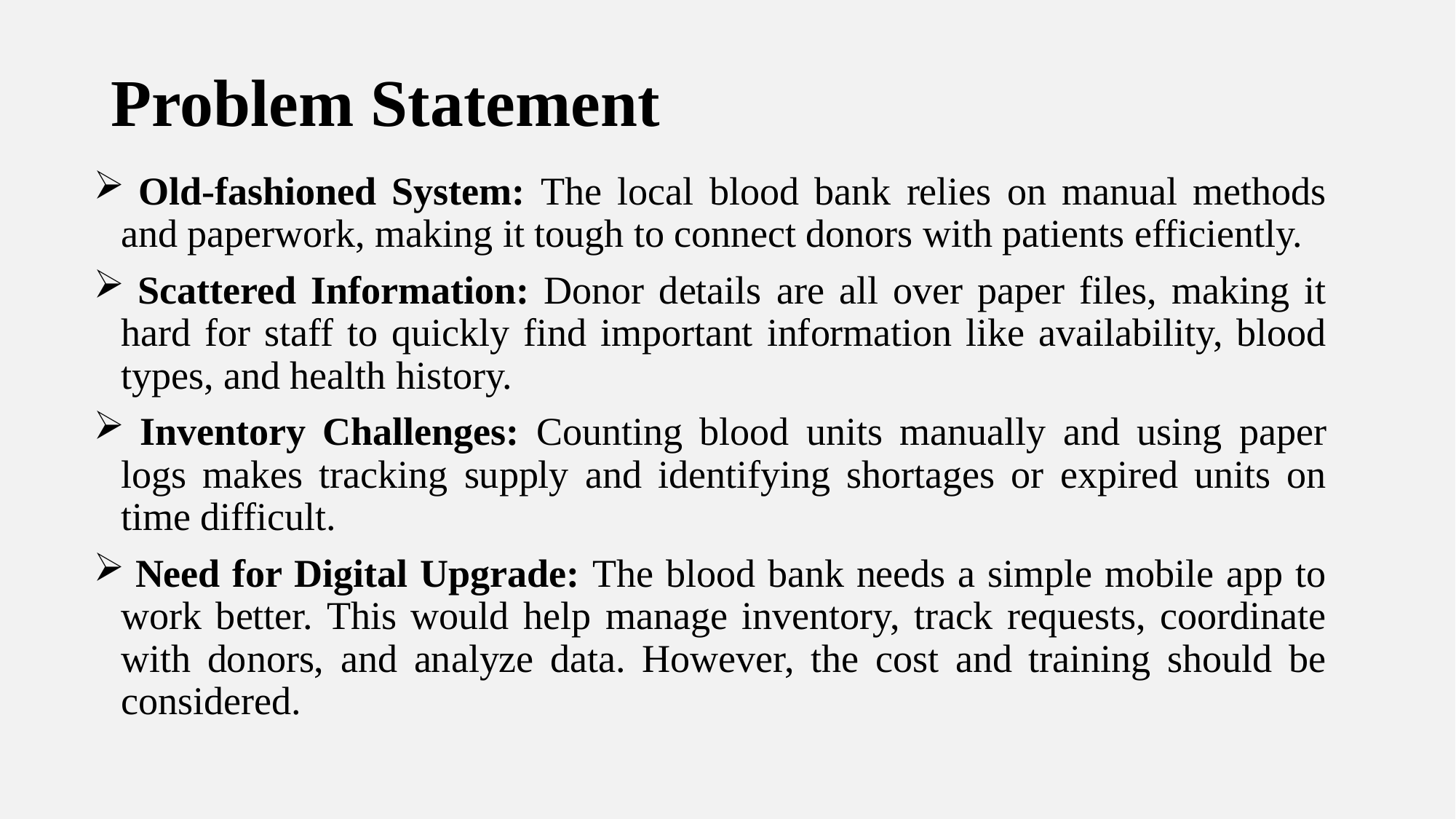

# Problem Statement
 Old-fashioned System: The local blood bank relies on manual methods and paperwork, making it tough to connect donors with patients efficiently.
 Scattered Information: Donor details are all over paper files, making it hard for staff to quickly find important information like availability, blood types, and health history.
 Inventory Challenges: Counting blood units manually and using paper logs makes tracking supply and identifying shortages or expired units on time difficult.
 Need for Digital Upgrade: The blood bank needs a simple mobile app to work better. This would help manage inventory, track requests, coordinate with donors, and analyze data. However, the cost and training should be considered.